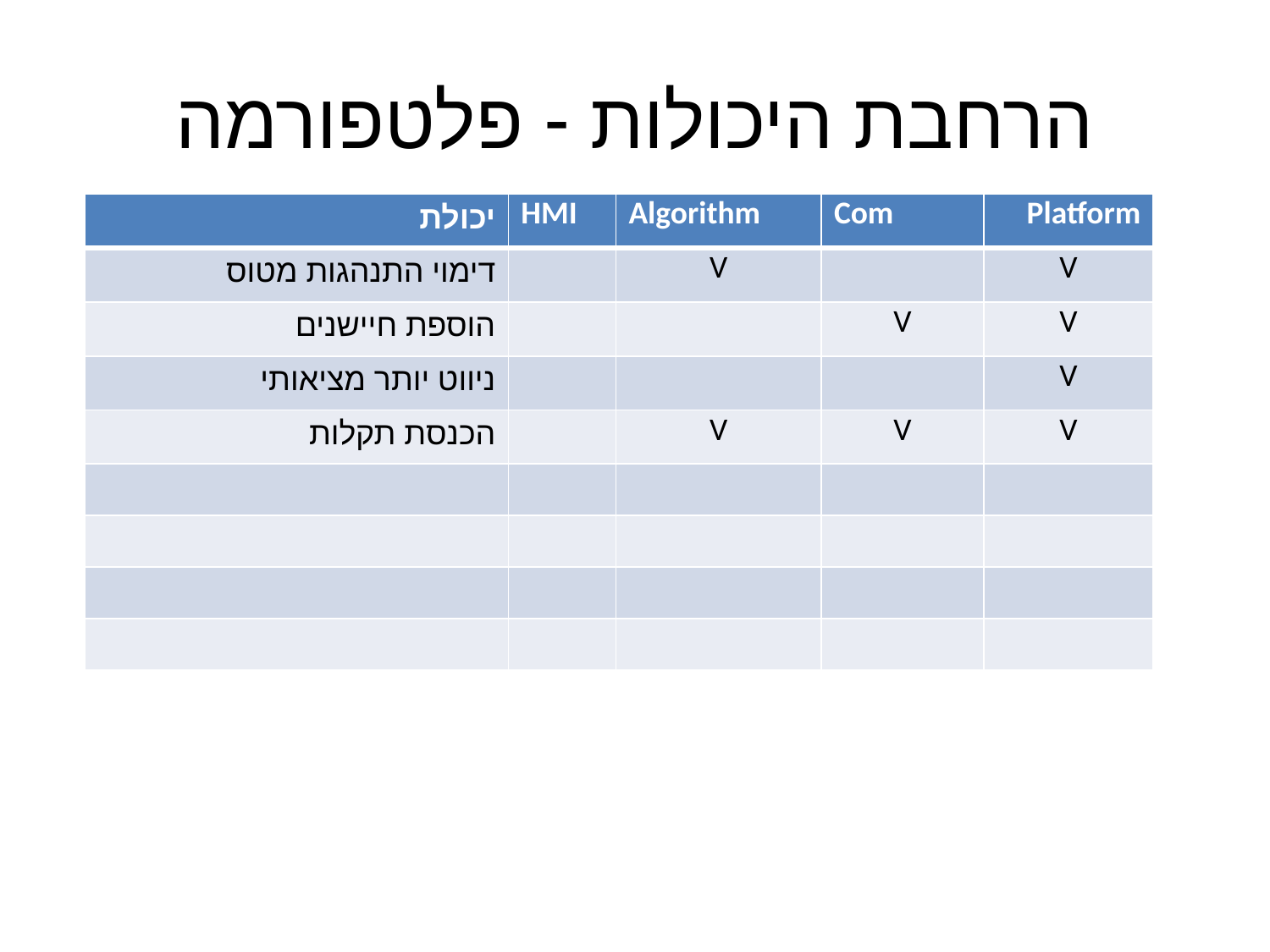

# הרחבת היכולות - פלטפורמה
| יכולת | HMI | Algorithm | Com | Platform |
| --- | --- | --- | --- | --- |
| דימוי התנהגות מטוס |  | V |  | V |
| הוספת חיישנים |  |  | V | V |
| ניווט יותר מציאותי |  |  |  | V |
| הכנסת תקלות |  | V | V | V |
|  |  |  |  |  |
|  |  |  |  |  |
|  |  |  |  |  |
|  |  |  |  |  |